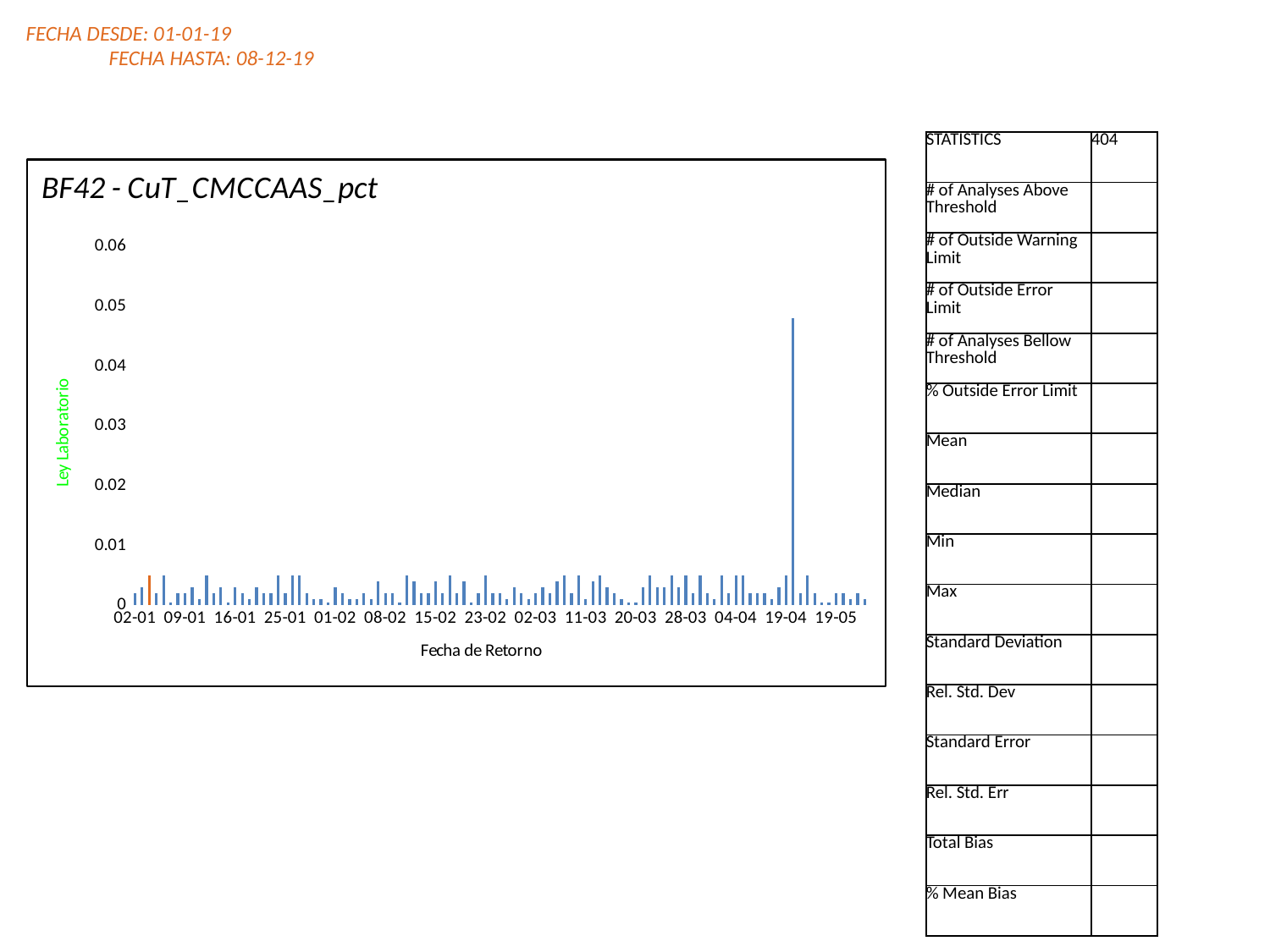

FECHA DESDE: 01-01-19
FECHA HASTA: 08-12-19
| STATISTICS | 404 |
| --- | --- |
| # of Analyses Above Threshold |  |
| # of Outside Warning Limit |  |
| # of Outside Error Limit |  |
| # of Analyses Bellow Threshold |  |
| % Outside Error Limit |  |
| Mean |  |
| Median |  |
| Min |  |
| Max |  |
| Standard Deviation |  |
| Rel. Std. Dev |  |
| Standard Error |  |
| Rel. Std. Err |  |
| Total Bias |  |
| % Mean Bias |  |

### Chart: BF42 - CuT_CMCCAAS_pct

| Category |  |
|---|---|
| 02-01 | 0.002 |
| 03-01 | 0.003 |
| 04-01 | 0.005 |
| 05-01 | 0.002 |
| 06-01 | 0.005 |
| 07-01 | 0.0005 |
| 08-01 | 0.002 |
| 09-01 | 0.002 |
| 10-01 | 0.003 |
| 11-01 | 0.001 |
| 12-01 | 0.005 |
| 13-01 | 0.002 |
| 14-01 | 0.003 |
| 15-01 | 0.0005 |
| 16-01 | 0.003 |
| 17-01 | 0.002 |
| 18-01 | 0.001 |
| 19-01 | 0.003 |
| 21-01 | 0.002 |
| 22-01 | 0.002 |
| 23-01 | 0.005 |
| 25-01 | 0.002 |
| 26-01 | 0.005 |
| 27-01 | 0.005 |
| 28-01 | 0.002 |
| 29-01 | 0.001 |
| 30-01 | 0.001 |
| 31-01 | 0.0005 |
| 01-02 | 0.003 |
| 02-02 | 0.002 |
| 03-02 | 0.001 |
| 04-02 | 0.001 |
| 05-02 | 0.002 |
| 06-02 | 0.001 |
| 07-02 | 0.004 |
| 08-02 | 0.002 |
| 09-02 | 0.002 |
| 10-02 | 0.0005 |
| 11-02 | 0.005 |
| 12-02 | 0.004 |
| 13-02 | 0.002 |
| 14-02 | 0.002 |
| 15-02 | 0.004 |
| 16-02 | 0.002 |
| 17-02 | 0.005 |
| 18-02 | 0.002 |
| 20-02 | 0.004 |
| 21-02 | 0.0005 |
| 22-02 | 0.002 |
| 23-02 | 0.005 |
| 24-02 | 0.002 |
| 25-02 | 0.002 |
| 26-02 | 0.001 |
| 27-02 | 0.003 |
| 28-02 | 0.002 |
| 01-03 | 0.001 |
| 02-03 | 0.002 |
| 03-03 | 0.003 |
| 04-03 | 0.002 |
| 05-03 | 0.004 |
| 08-03 | 0.005 |
| 09-03 | 0.002 |
| 10-03 | 0.005 |
| 11-03 | 0.001 |
| 13-03 | 0.004 |
| 14-03 | 0.005 |
| 15-03 | 0.003 |
| 16-03 | 0.002 |
| 17-03 | 0.001 |
| 19-03 | 0.0005 |
| 20-03 | 0.0005 |
| 21-03 | 0.003 |
| 22-03 | 0.005 |
| 23-03 | 0.003 |
| 24-03 | 0.003 |
| 25-03 | 0.005 |
| 27-03 | 0.003 |
| 28-03 | 0.005 |
| 29-03 | 0.002 |
| 30-03 | 0.005 |
| 31-03 | 0.002 |
| 01-04 | 0.001 |
| 02-04 | 0.005 |
| 03-04 | 0.002 |
| 04-04 | 0.005 |
| 06-04 | 0.005 |
| 09-04 | 0.002 |
| 10-04 | 0.002 |
| 11-04 | 0.002 |
| 13-04 | 0.001 |
| 14-04 | 0.003 |
| 19-04 | 0.005 |
| 21-04 | 0.048 |
| 27-04 | 0.002 |
| 29-04 | 0.005 |
| 09-05 | 0.002 |
| 15-05 | 0.0005 |
| 18-05 | 0.0005 |
| 19-05 | 0.002 |
| 20-05 | 0.002 |
| 21-05 | 0.001 |
| 23-05 | 0.002 |
| 26-05 | 0.001 |